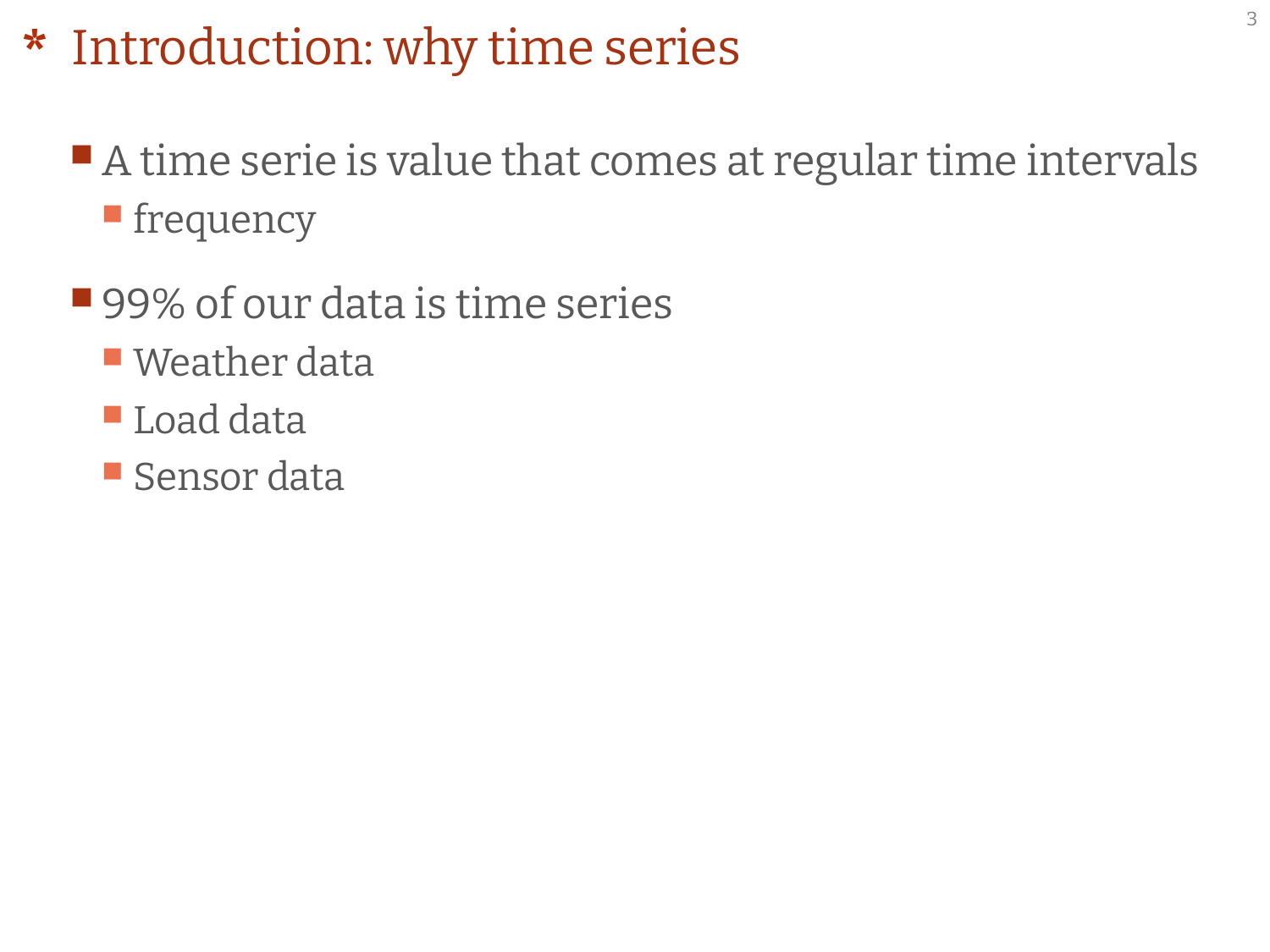

# Introduction: why time series
A time serie is value that comes at regular time intervals
frequency
99% of our data is time series
Weather data
Load data
Sensor data